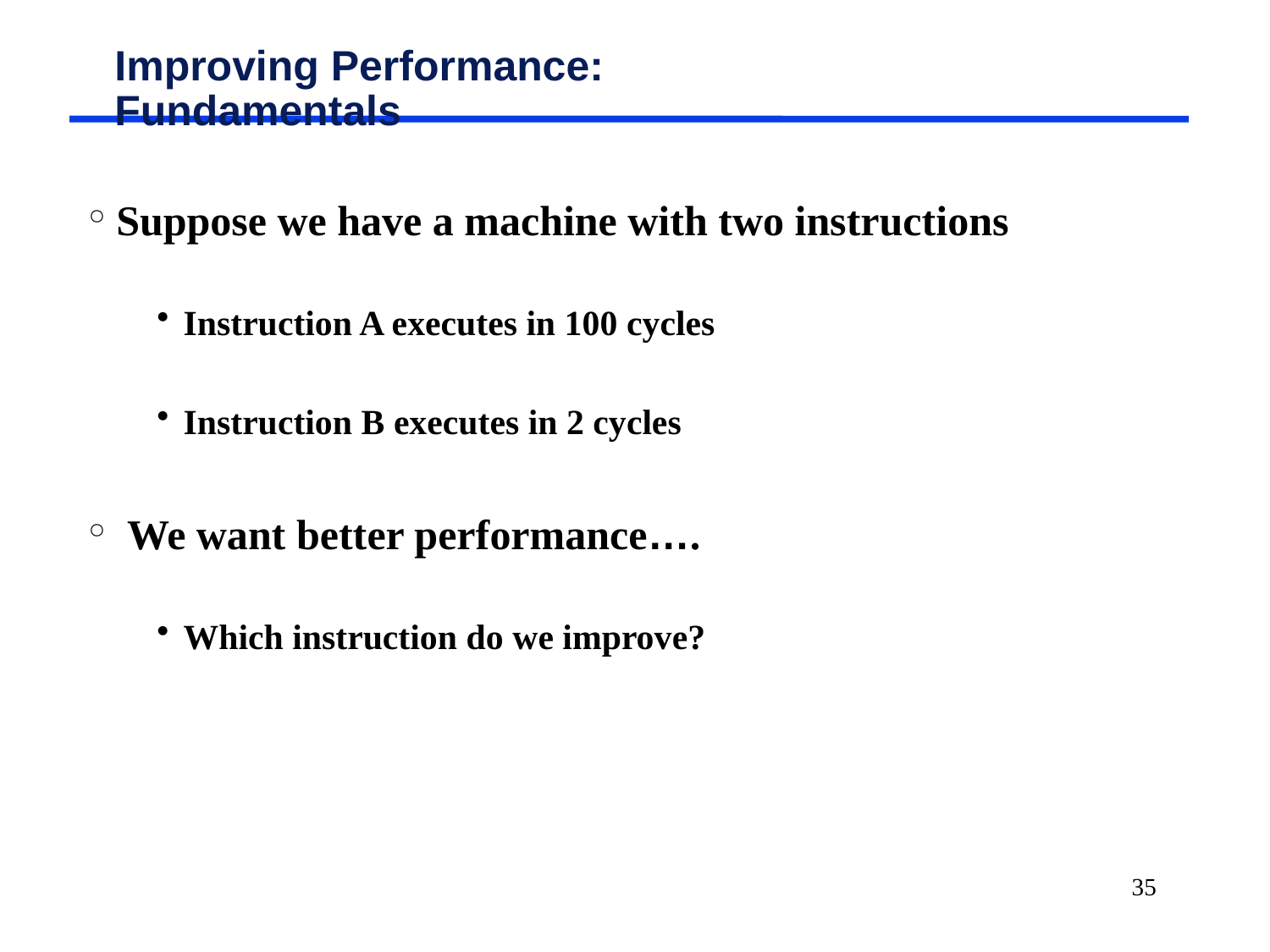

# Improving Performance: Fundamentals
Suppose we have a machine with two instructions
Instruction A executes in 100 cycles
Instruction B executes in 2 cycles
 We want better performance….
Which instruction do we improve?

35